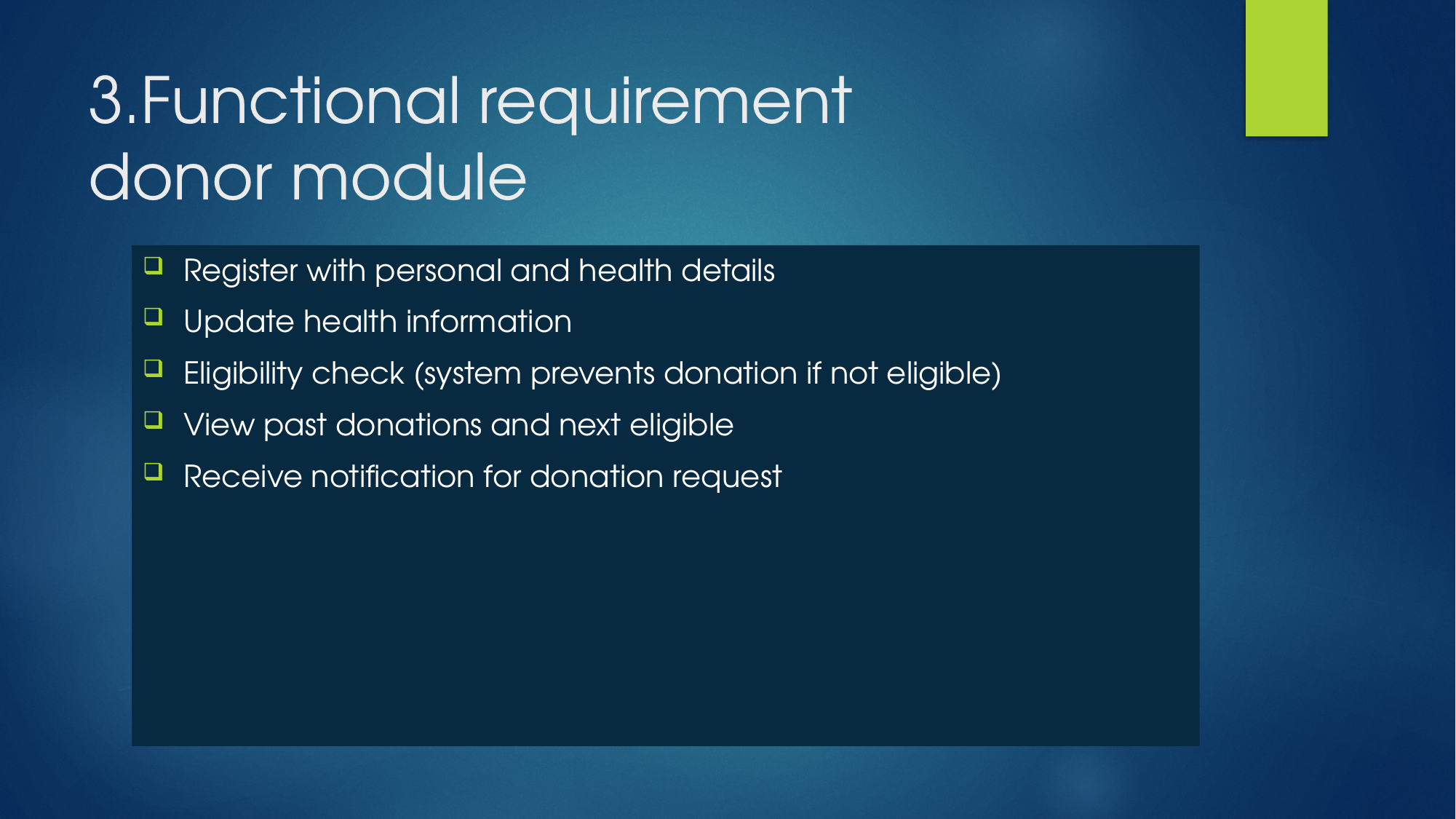

# 3.Functional requirement donor module
Register with personal and health details
Update health information
Eligibility check (system prevents donation if not eligible)
View past donations and next eligible
Receive notification for donation request